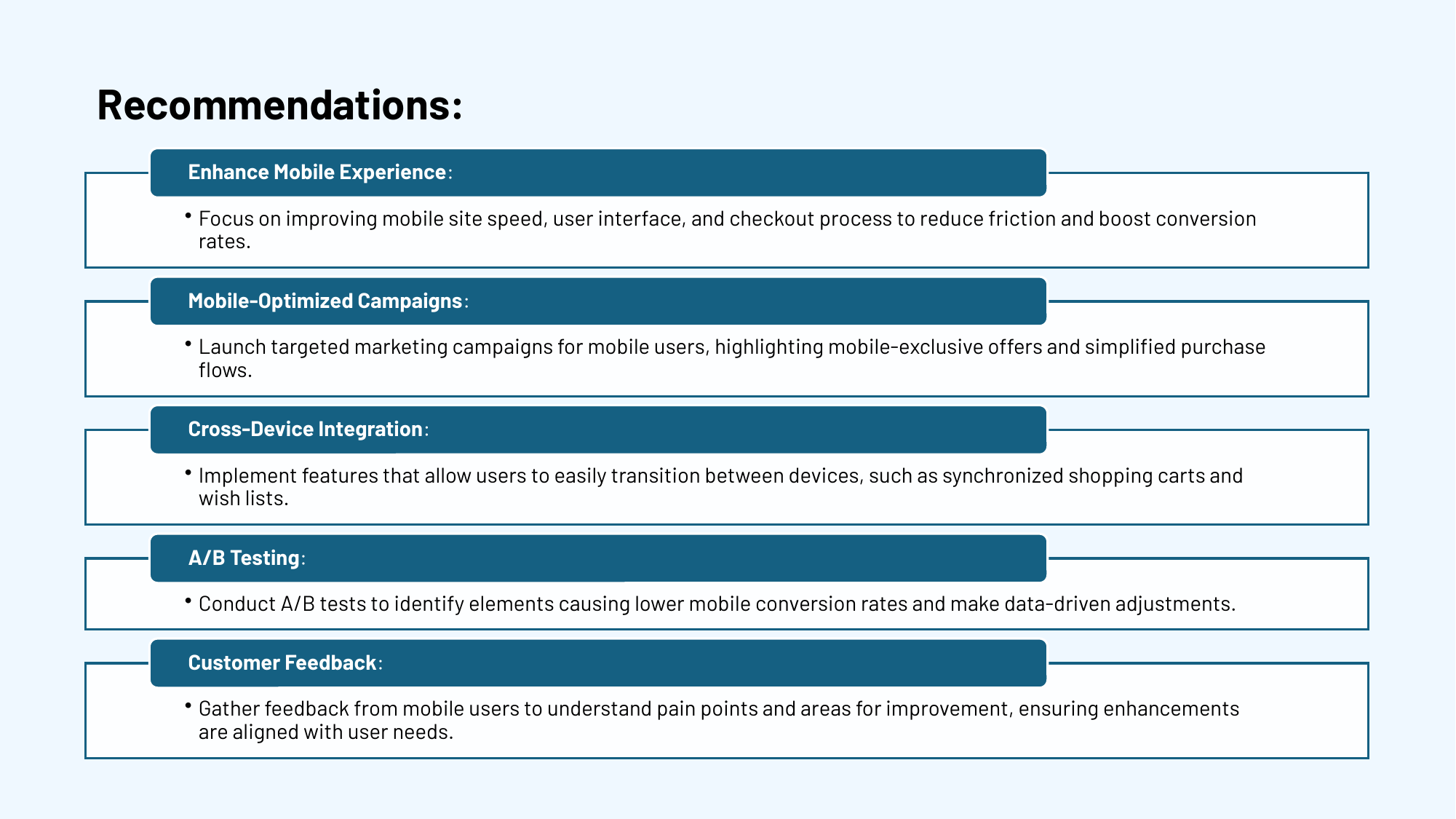

Recommendations:
Focus on improving mobile site speed, user interface, and checkout process to reduce friction and boost conversion rates.
Enhance Mobile Experience:
Launch targeted marketing campaigns for mobile users, highlighting mobile-exclusive offers and simplified purchase flows.
Mobile-Optimized Campaigns:
Implement features that allow users to easily transition between devices, such as synchronized shopping carts and wish lists.
Cross-Device Integration:
Conduct A/B tests to identify elements causing lower mobile conversion rates and make data-driven adjustments.
A/B Testing:
Gather feedback from mobile users to understand pain points and areas for improvement, ensuring enhancements are aligned with user needs.
Customer Feedback: